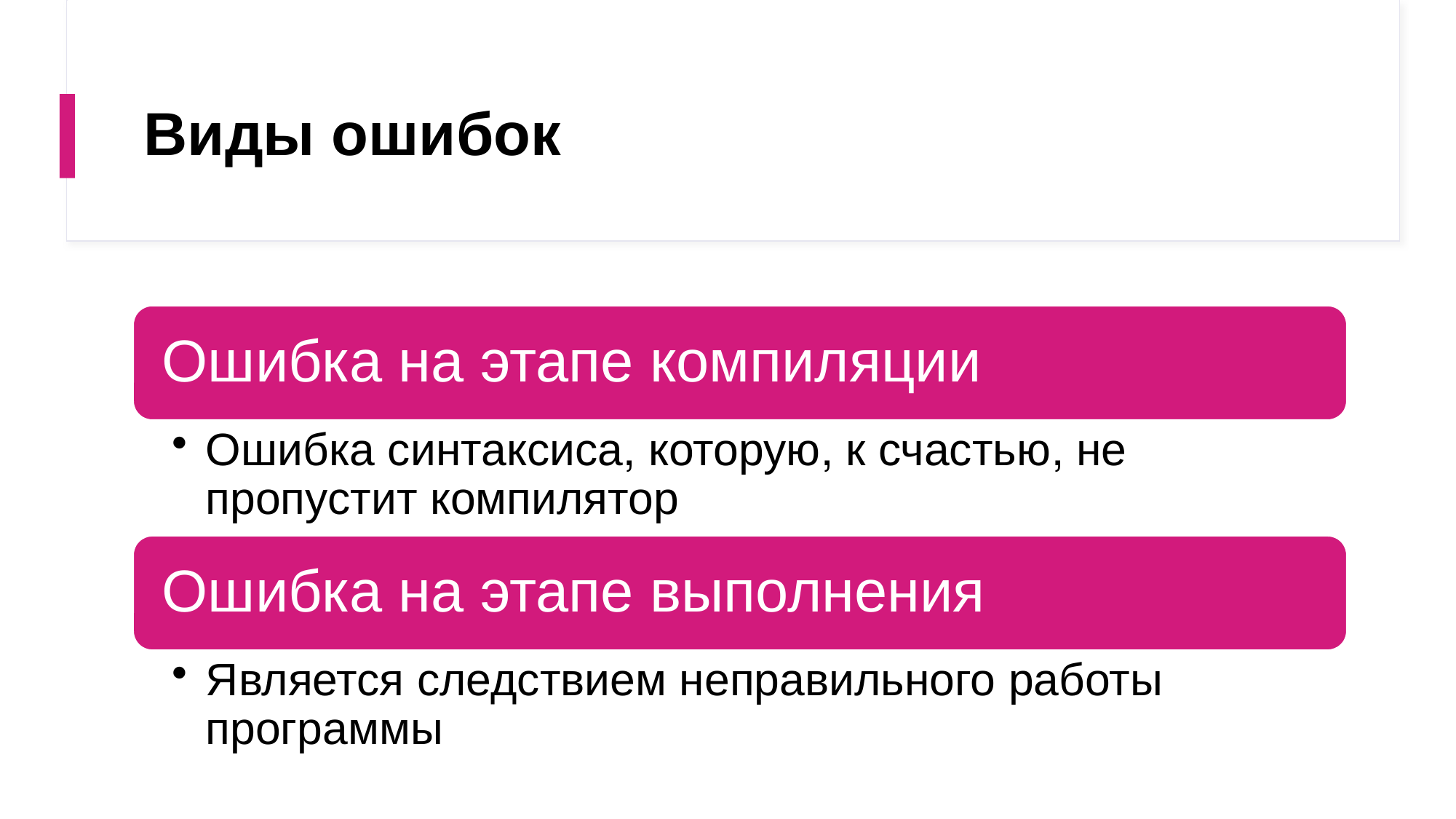

# Виды ошибок
Ошибка на этапе компиляции
Ошибка синтаксиса, которую, к счастью, не пропустит компилятор
Ошибка на этапе выполнения
Является следствием неправильного работы программы